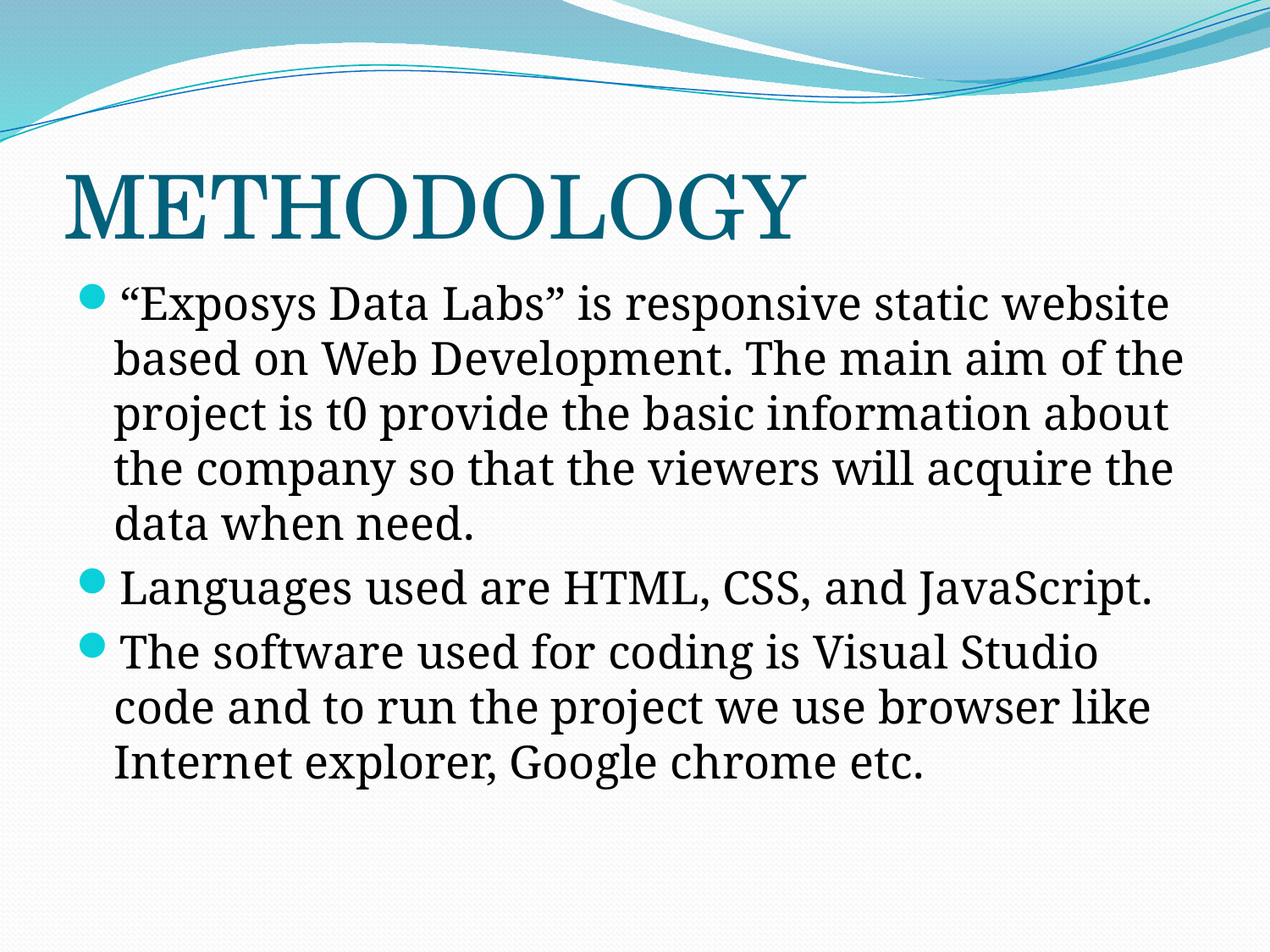

# METHODOLOGY
“Exposys Data Labs” is responsive static website based on Web Development. The main aim of the project is t0 provide the basic information about the company so that the viewers will acquire the data when need.
Languages used are HTML, CSS, and JavaScript.
The software used for coding is Visual Studio code and to run the project we use browser like Internet explorer, Google chrome etc.